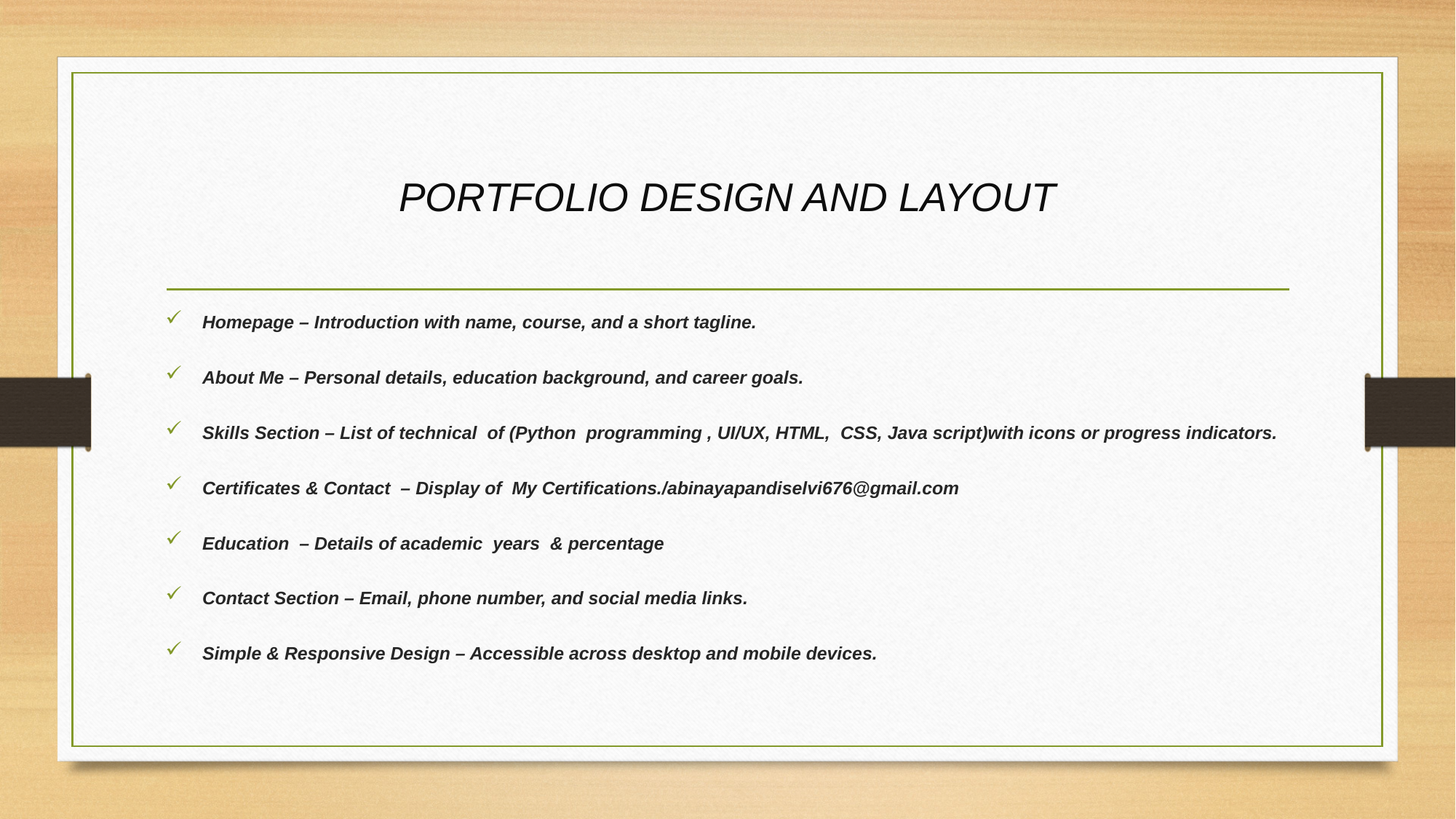

# PORTFOLIO DESIGN AND LAYOUT
Homepage – Introduction with name, course, and a short tagline.

About Me – Personal details, education background, and career goals.

Skills Section – List of technical  of (Python  programming , UI/UX, HTML,  CSS, Java script)with icons or progress indicators.

Certificates & Contact  – Display of  My Certifications./abinayapandiselvi676@gmail.com

Education  – Details of academic  years  & percentage

Contact Section – Email, phone number, and social media links.

Simple & Responsive Design – Accessible across desktop and mobile devices.